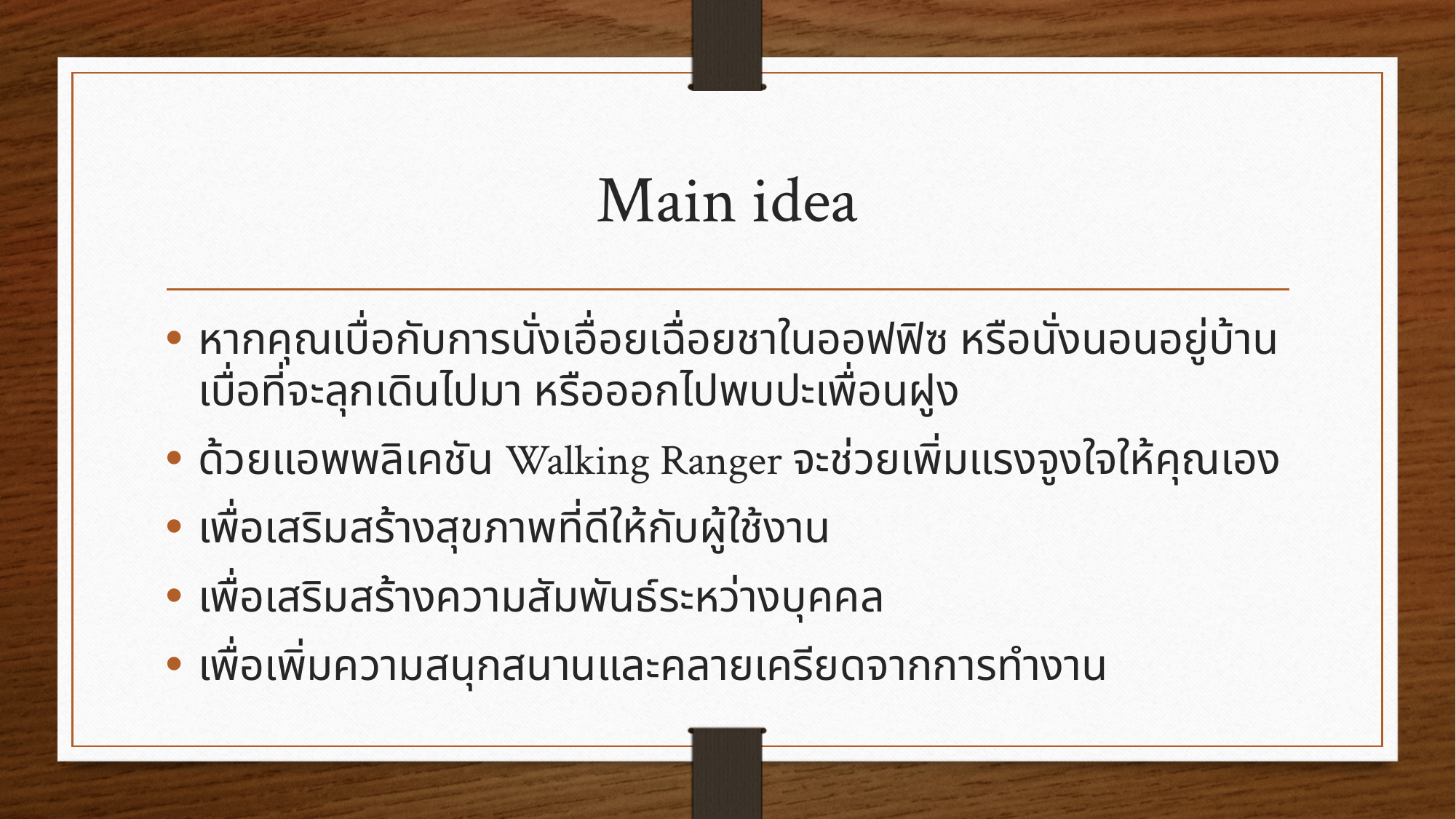

# Main idea
หากคุณเบื่อกับการนั่งเอื่อยเฉื่อยชาในออฟฟิซ หรือนั่งนอนอยู่บ้าน เบื่อที่จะลุกเดินไปมา หรือออกไปพบปะเพื่อนฝูง
ด้วยแอพพลิเคชัน Walking Ranger จะช่วยเพิ่มแรงจูงใจให้คุณเอง
เพื่อเสริมสร้างสุขภาพที่ดีให้กับผู้ใช้งาน
เพื่อเสริมสร้างความสัมพันธ์ระหว่างบุคคล
เพื่อเพิ่มความสนุกสนานและคลายเครียดจากการทำงาน